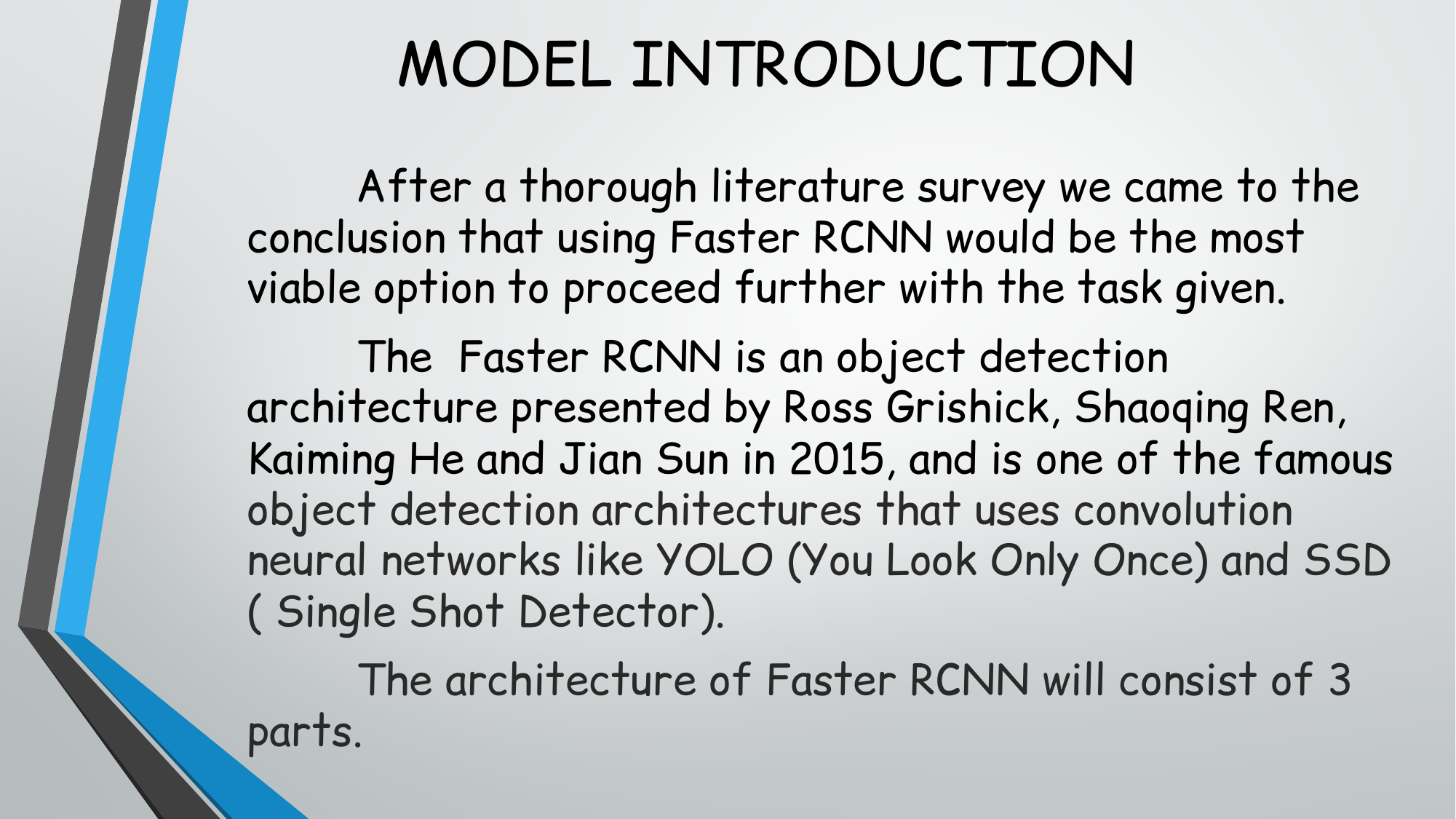

# MODEL INTRODUCTION
	After a thorough literature survey we came to the conclusion that using Faster RCNN would be the most viable option to proceed further with the task given.
	The  Faster RCNN is an object detection architecture presented by Ross Grishick, Shaoqing Ren, Kaiming He and Jian Sun in 2015, and is one of the famous object detection architectures that uses convolution neural networks like YOLO (You Look Only Once) and SSD ( Single Shot Detector).
	The architecture of Faster RCNN will consist of 3 parts.